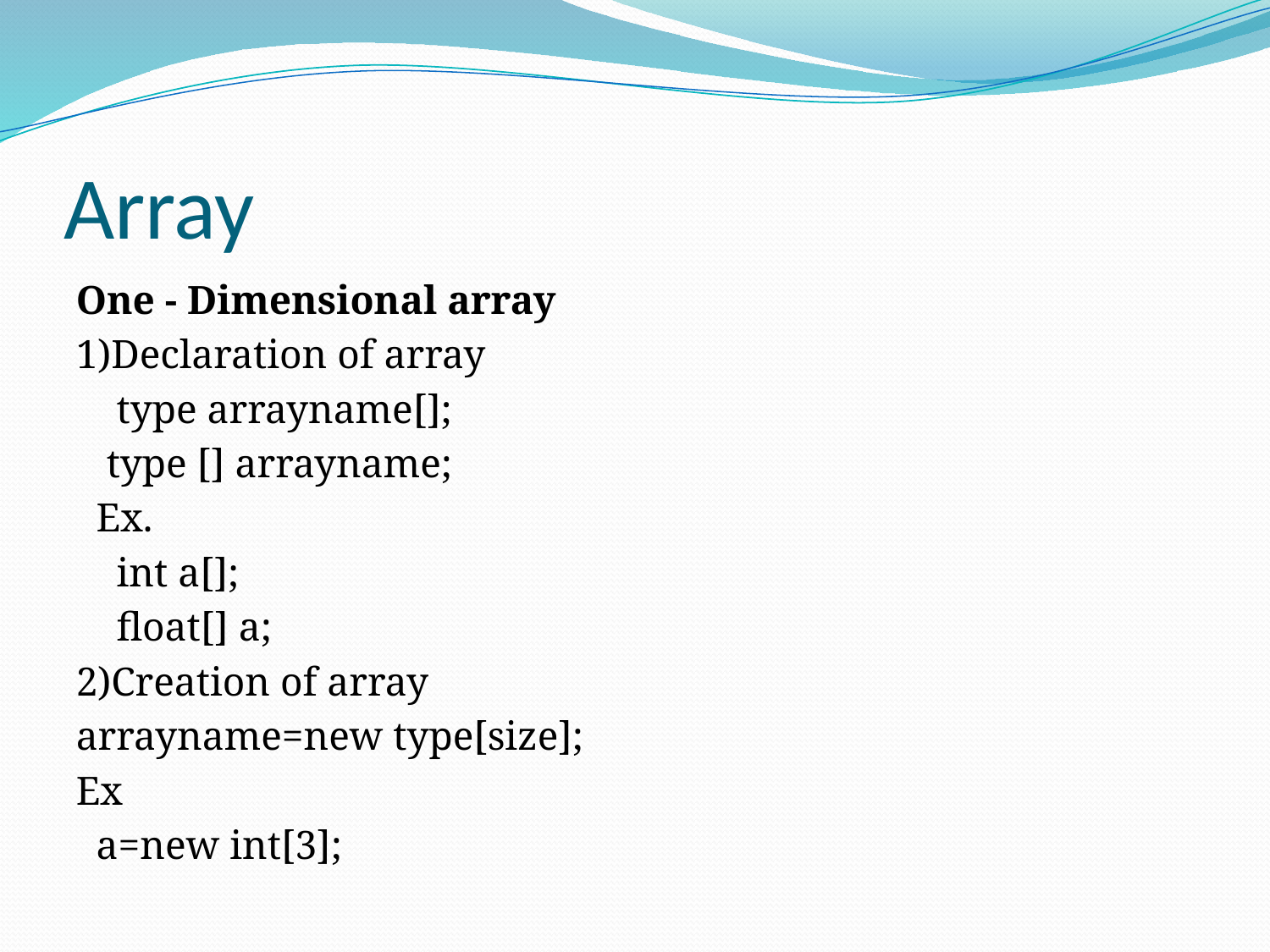

# Array
One - Dimensional array
1)Declaration of array
    type arrayname[];
   type [] arrayname;
  Ex.
    int a[];
    float[] a;
2)Creation of array
arrayname=new type[size];
Ex
  a=new int[3];